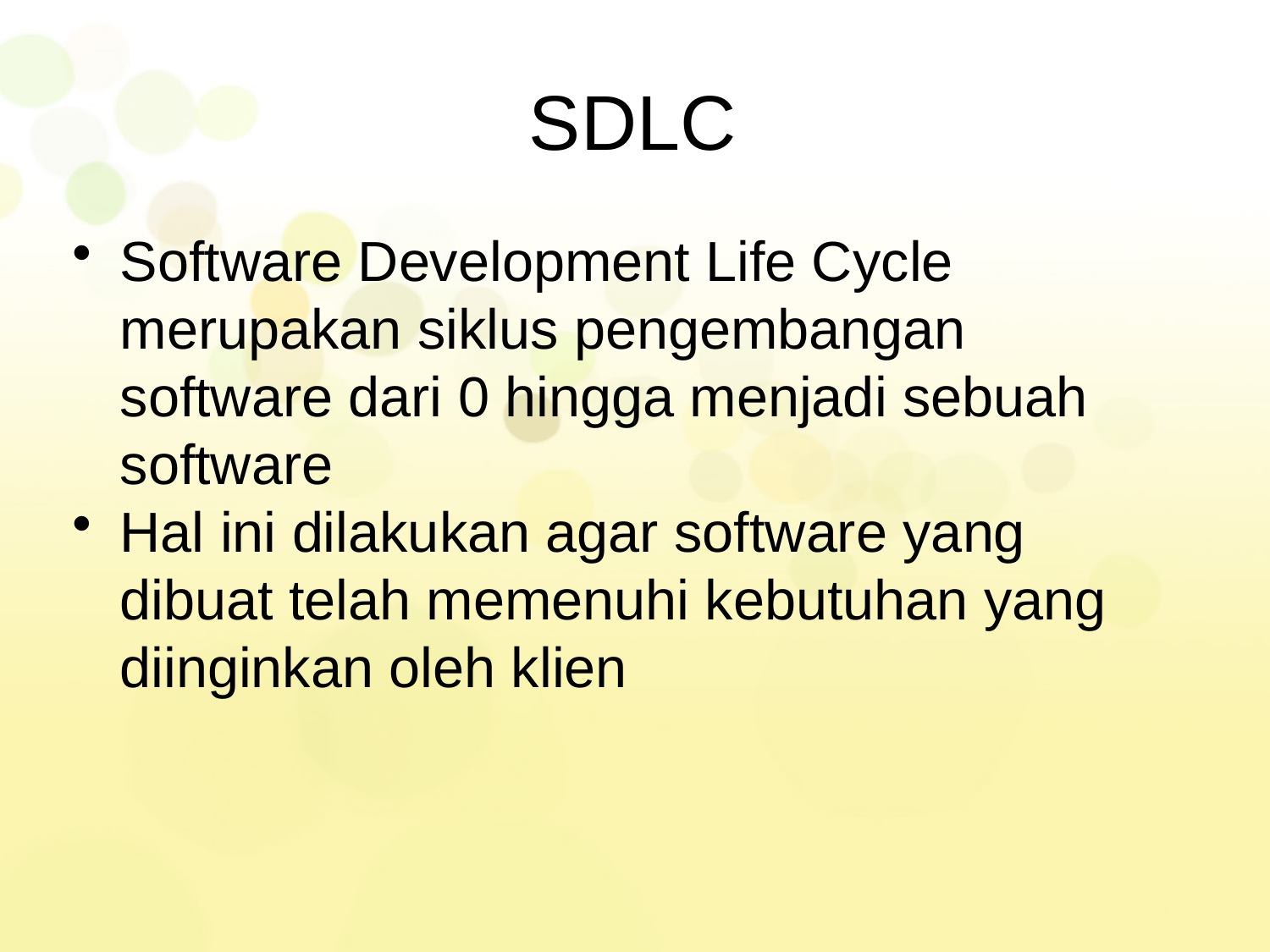

# SDLC
Software Development Life Cycle merupakan siklus pengembangan software dari 0 hingga menjadi sebuah software
Hal ini dilakukan agar software yang dibuat telah memenuhi kebutuhan yang diinginkan oleh klien